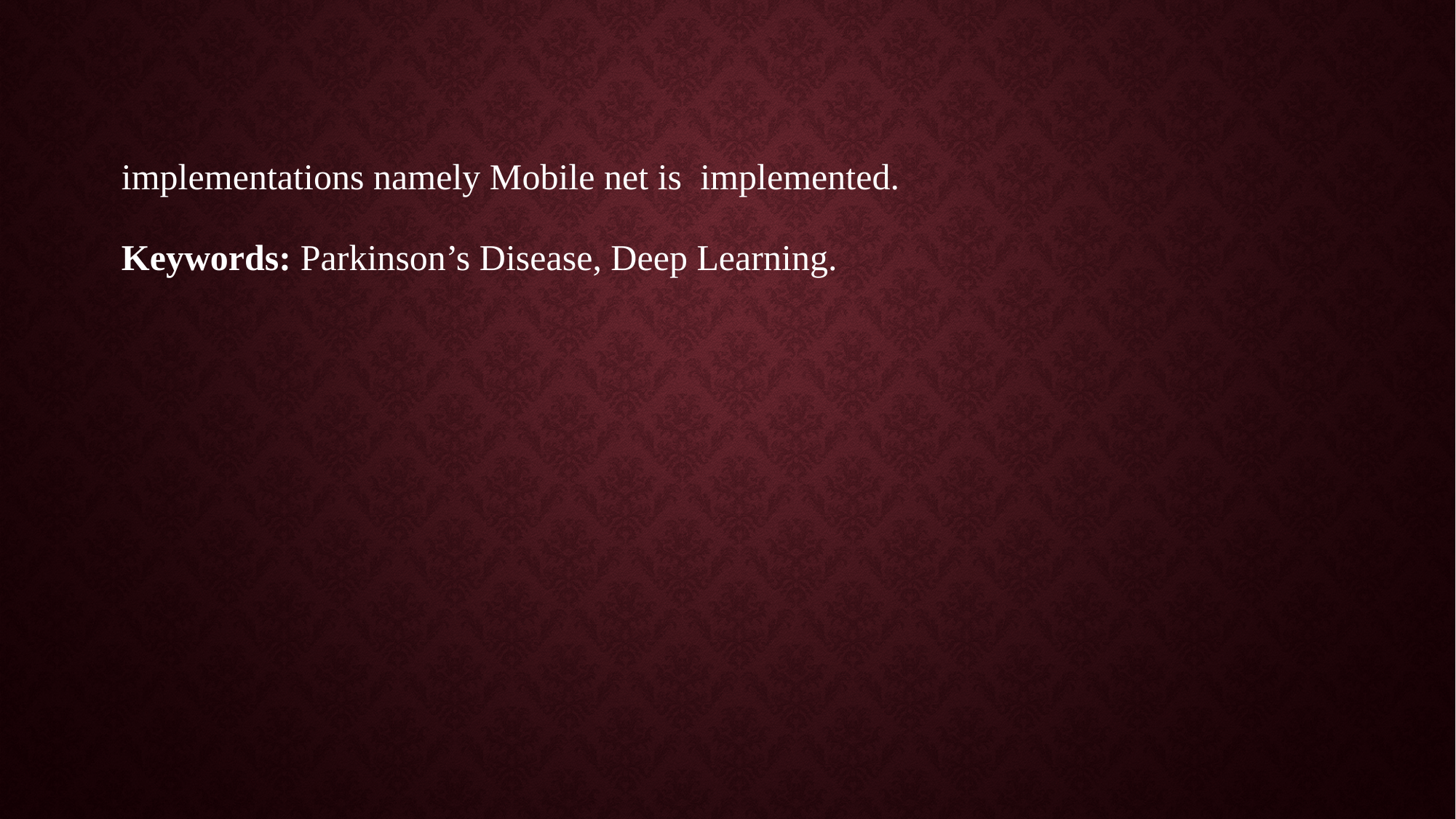

implementations namely Mobile net is  implemented.
Keywords: Parkinson’s Disease, Deep Learning.